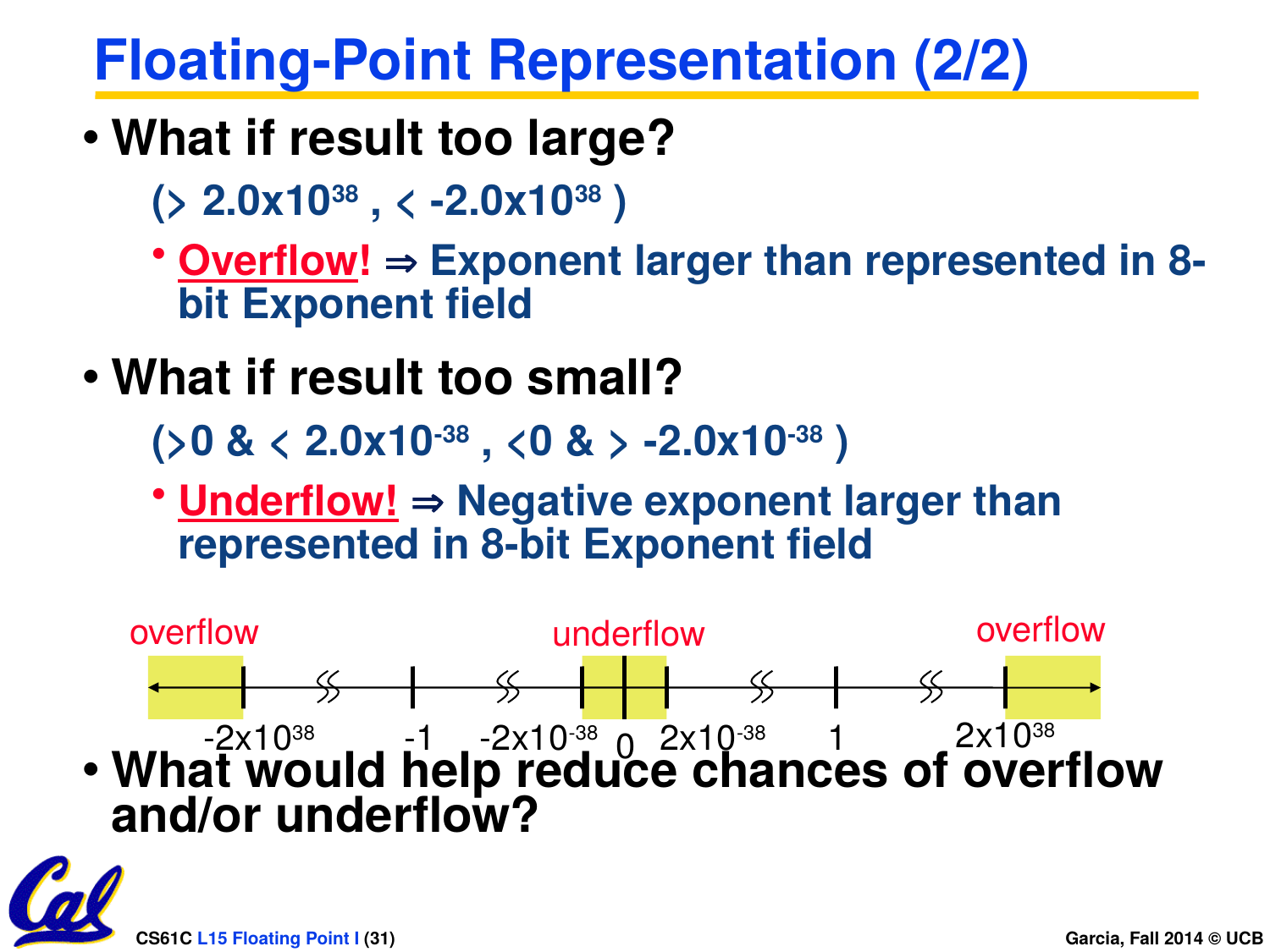

# Floating-Point Representation (2/2)
What if result too large?
(> 2.0x1038 , < -2.0x1038 )
Overflow! ⇒ Exponent larger than represented in 8-bit Exponent field
What if result too small?
(>0 & < 2.0x10-38 , <0 & > -2.0x10-38 )
Underflow! ⇒ Negative exponent larger than represented in 8-bit Exponent field

What would help reduce chances of overflow and/or underflow?
overflow
overflow
underflow

2x1038
-2x1038
-1
-2x10-38
2x10-38
1
0